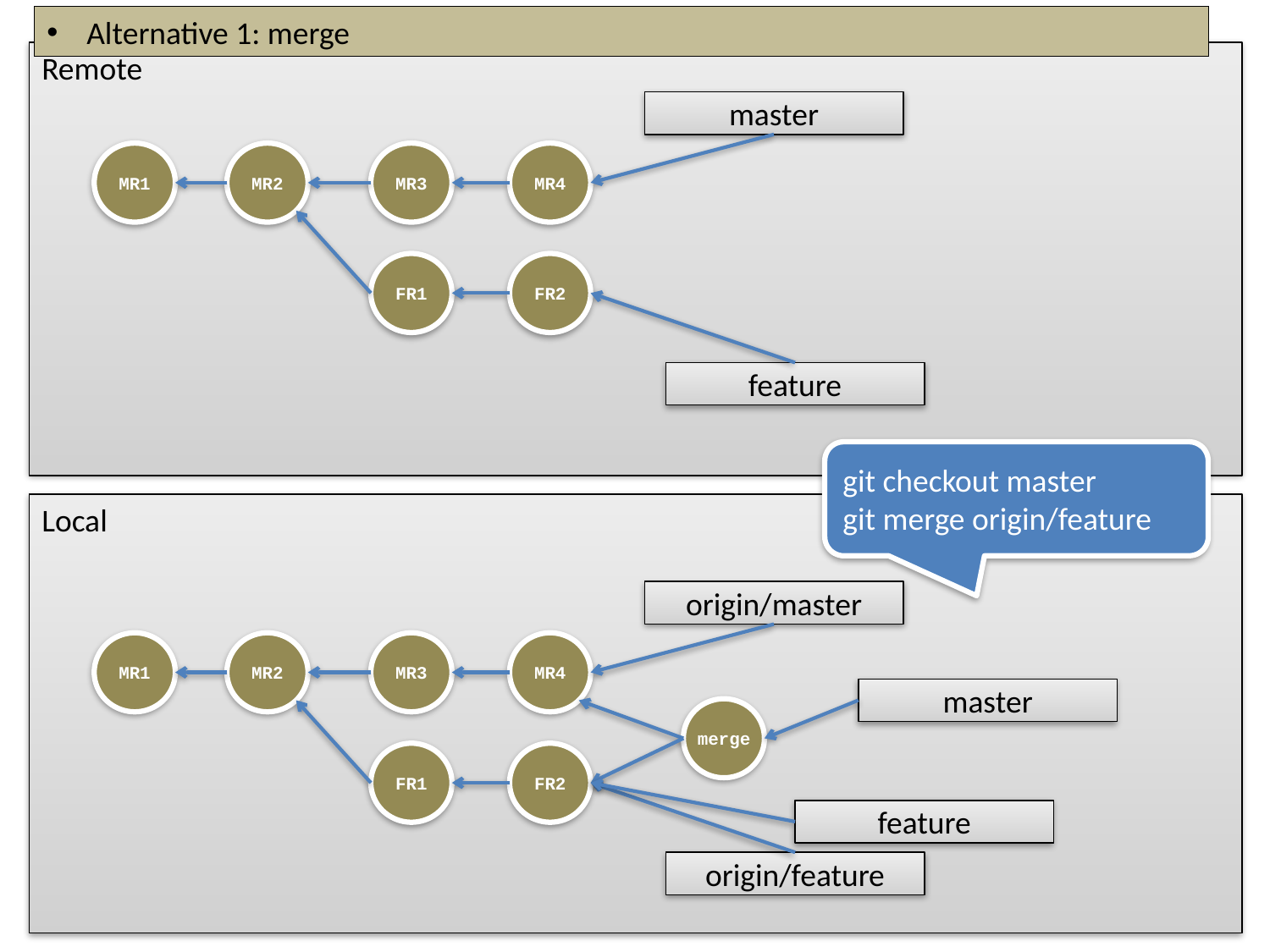

Alternative 1: merge
master
MR1
MR2
MR3
MR4
FR1
FR2
feature
git checkout master
git merge origin/feature
origin/master
MR1
MR2
MR3
MR4
master
merge
FR1
FR2
feature
origin/feature